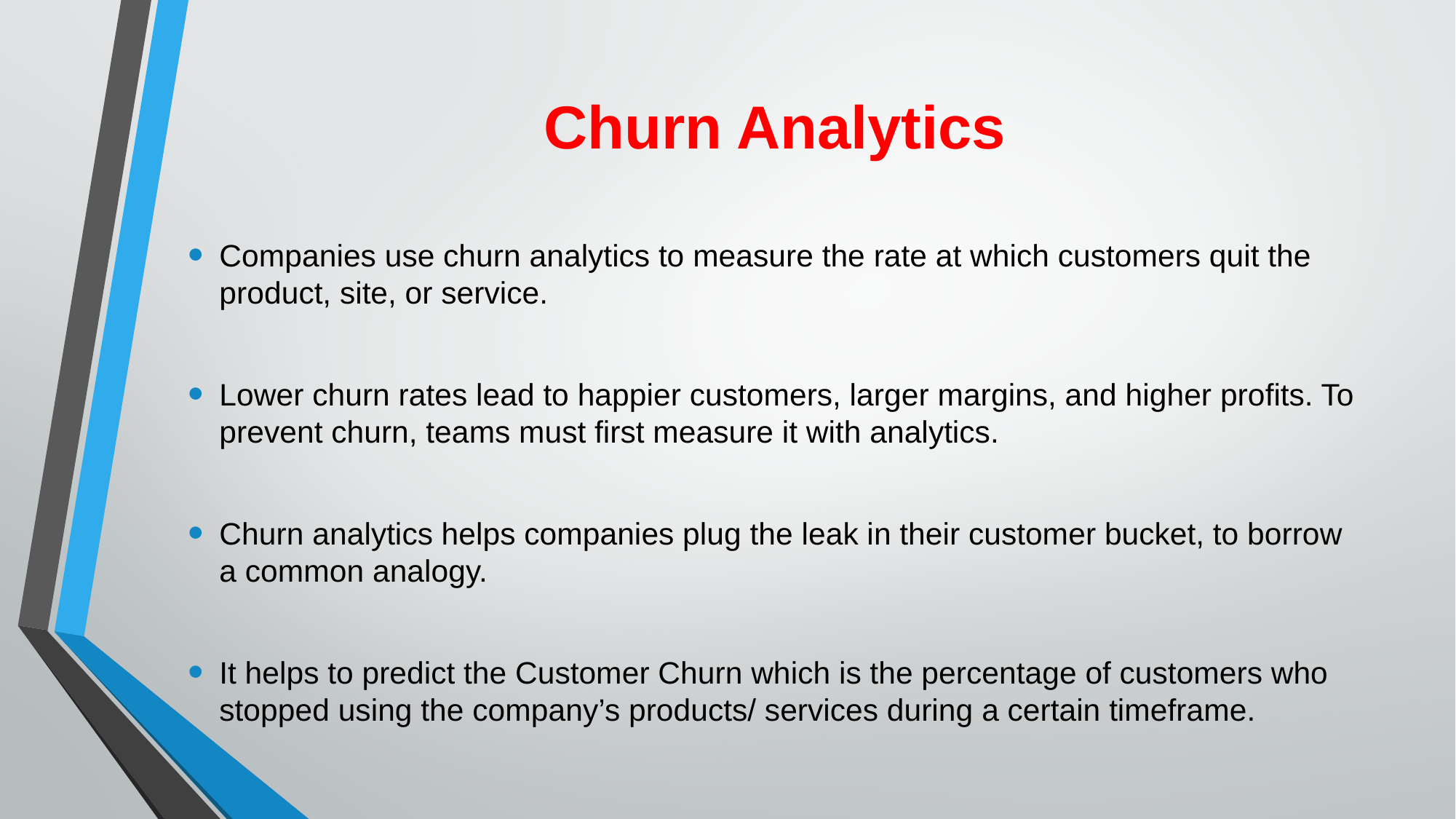

# Churn Analytics
Companies use churn analytics to measure the rate at which customers quit the product, site, or service.

Lower churn rates lead to happier customers, larger margins, and higher profits. To prevent churn, teams must first measure it with analytics.

Churn analytics helps companies plug the leak in their customer bucket, to borrow a common analogy.

It helps to predict the Customer Churn which is the percentage of customers who stopped using the company’s products/ services during a certain timeframe.